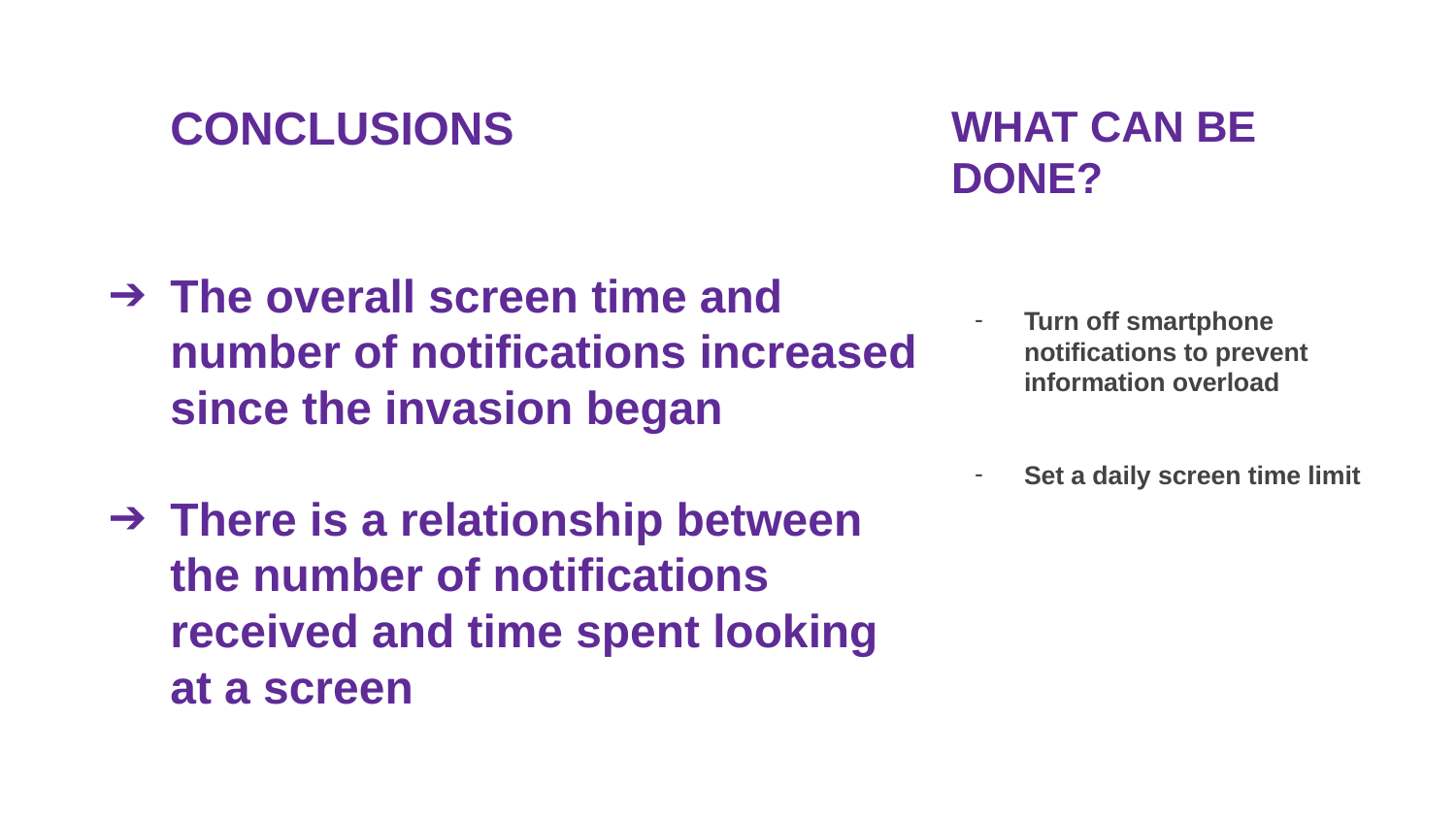

# CONCLUSIONS

The overall screen time and number of notifications increased since the invasion began

There is a relationship between the number of notifications received and time spent looking at a screen
WHAT CAN BE DONE?

Turn off smartphone notifications to prevent information overload

Set a daily screen time limit